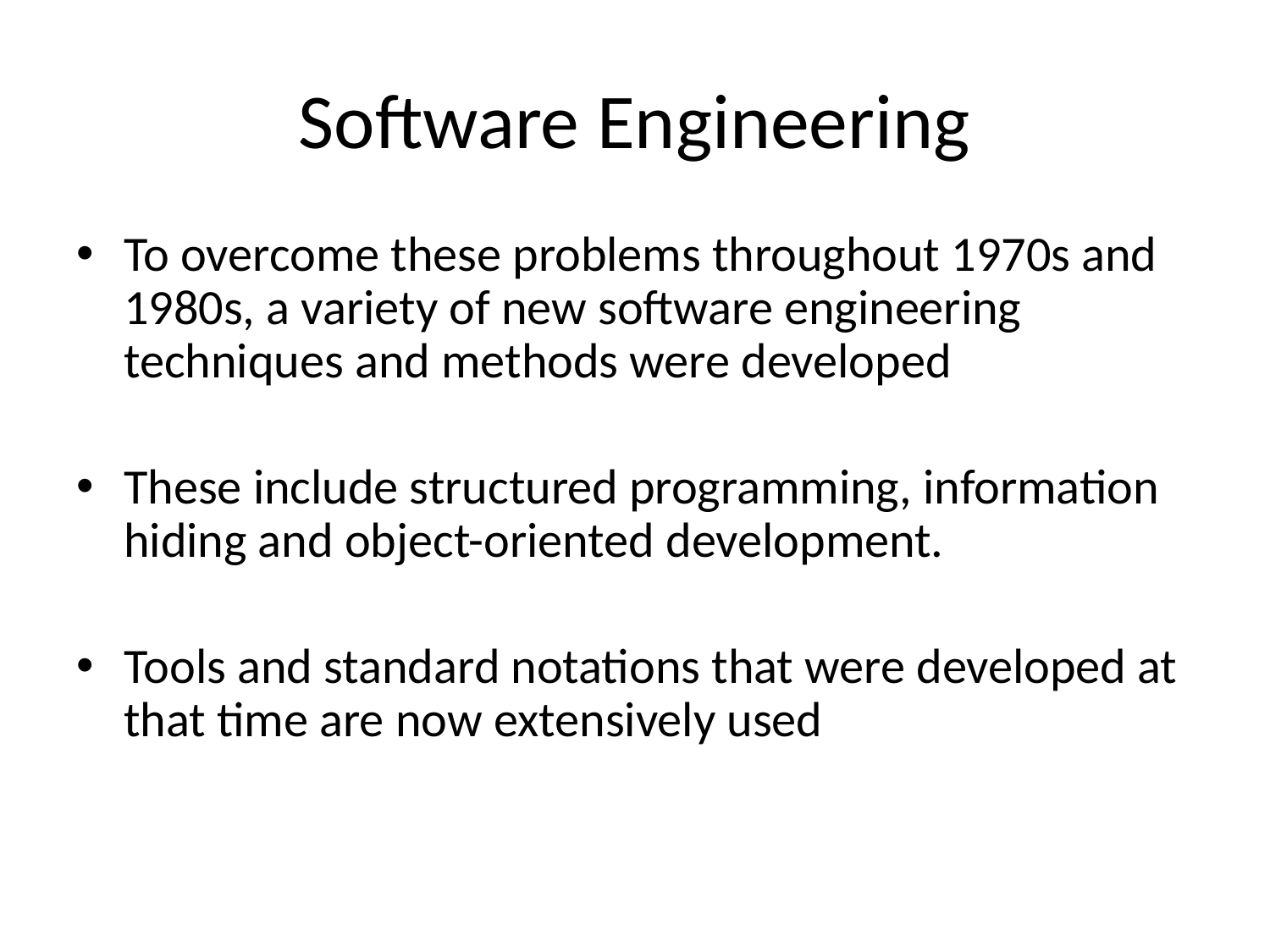

# Software Engineering
To overcome these problems throughout 1970s and 1980s, a variety of new software engineering techniques and methods were developed

These include structured programming, information hiding and object-oriented development.

Tools and standard notations that were developed at that time are now extensively used